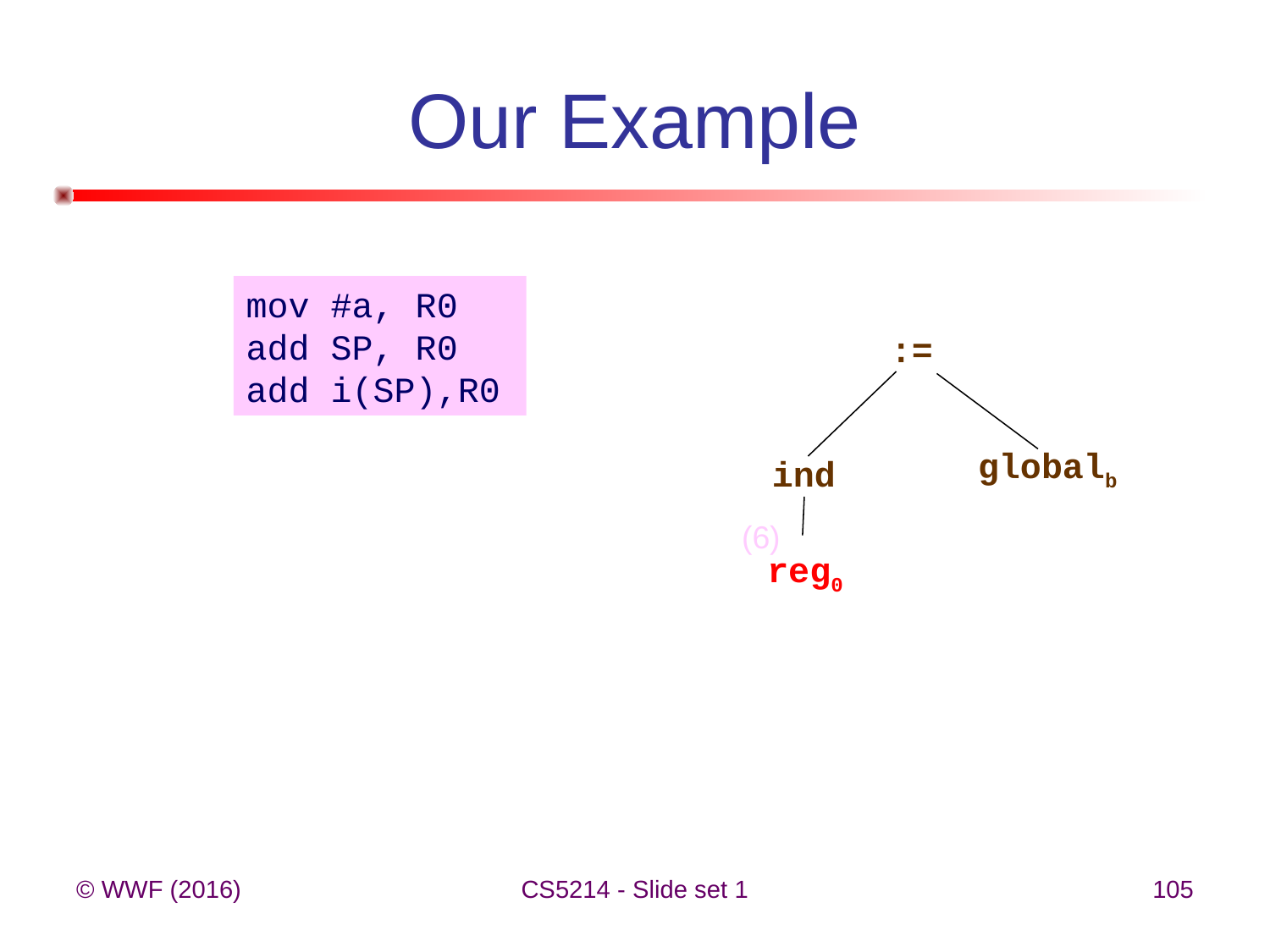

# Our Example
mov #a, R0
add SP, R0
add i(SP),R0
:=

globalb
ind

(6)
reg0
© WWF (2016)
CS5214 - Slide set 1
105